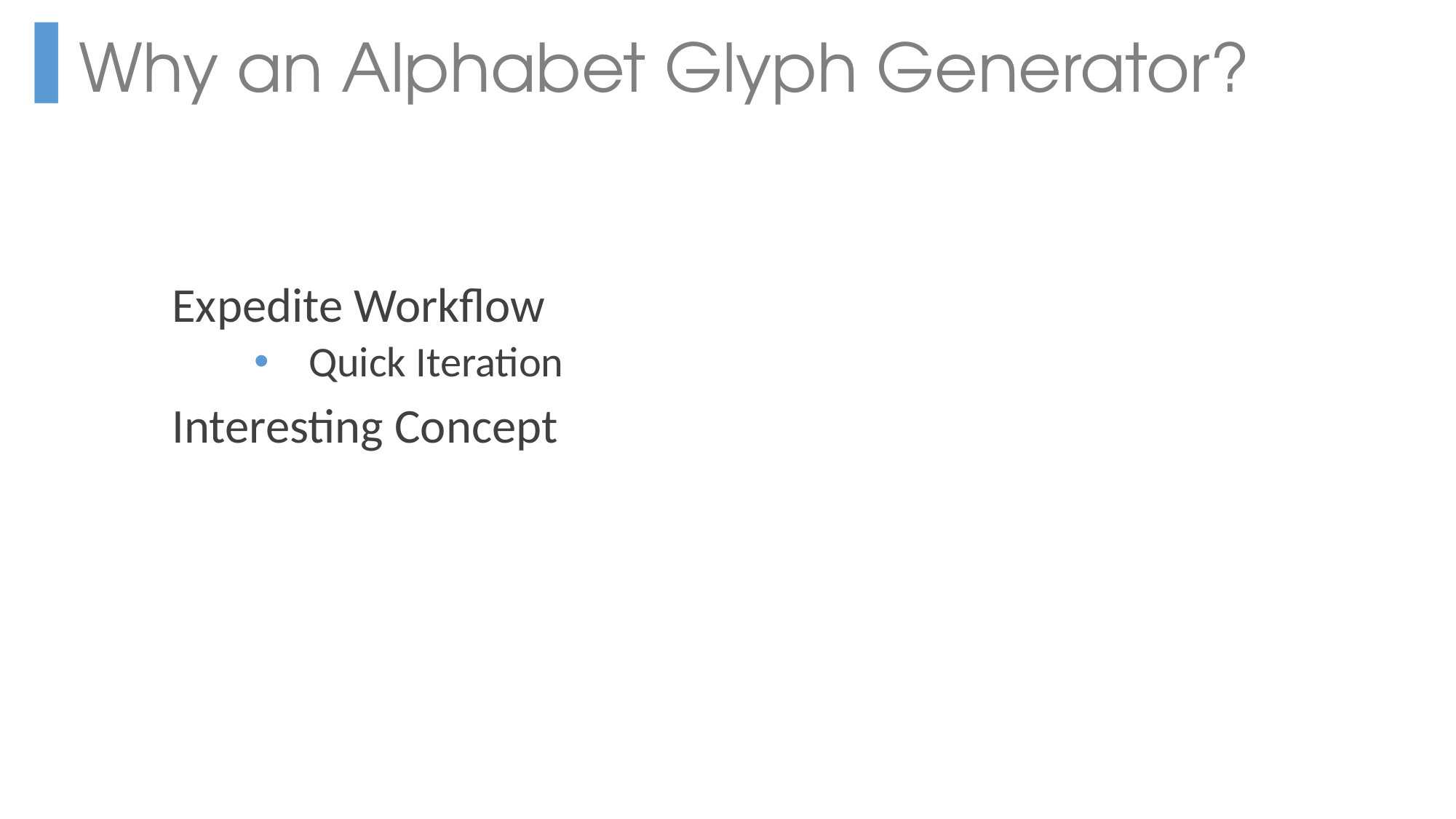

Why an Alphabet Glyph Generator?

Expedite Workflow
Quick Iteration
Interesting Concept